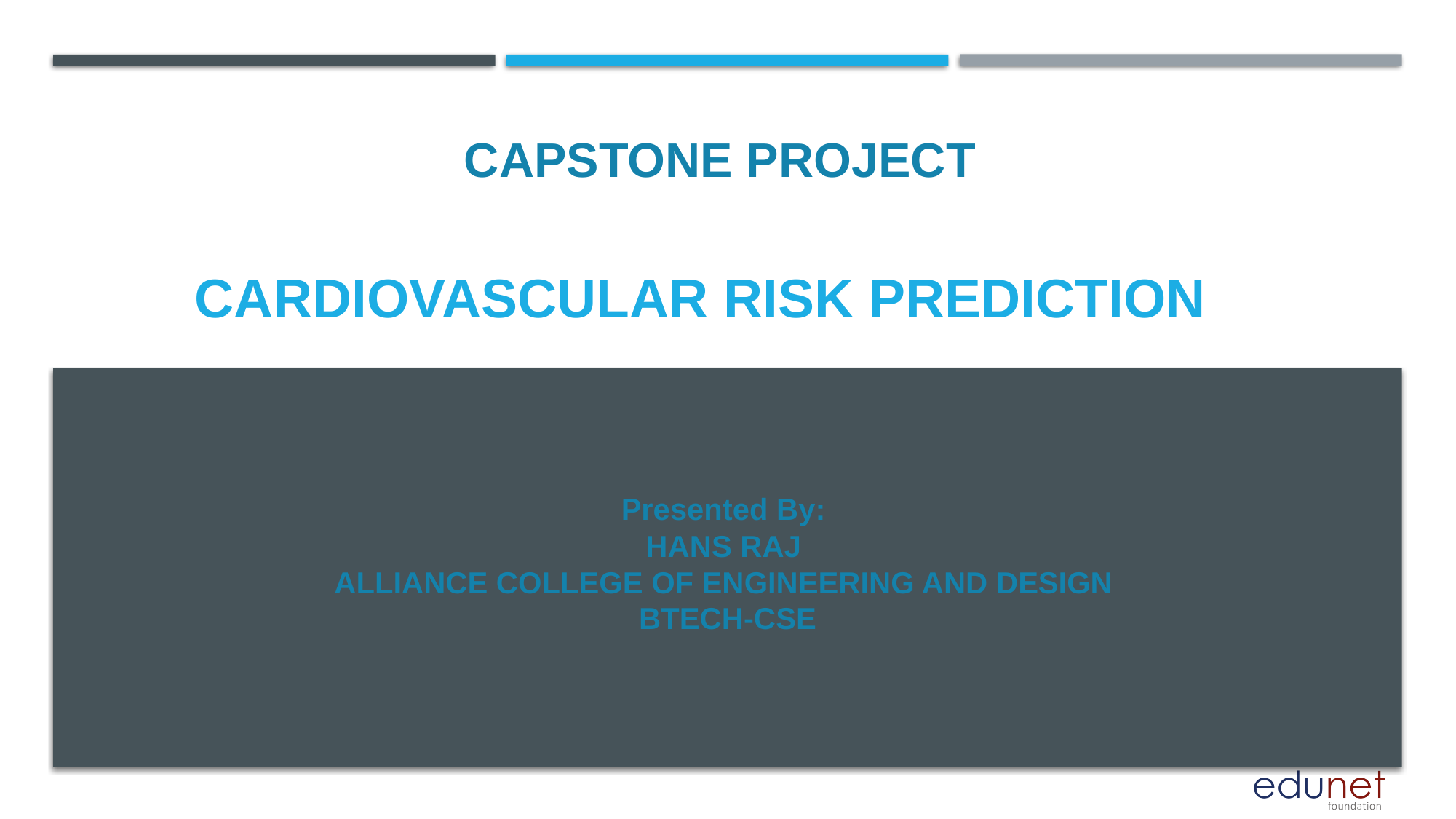

CAPSTONE PROJECT
# Cardiovascular Risk Prediction
Presented By:
HANS RAJ
ALLIANCE COLLEGE OF ENGINEERING AND DESIGN
BTECH-CSE